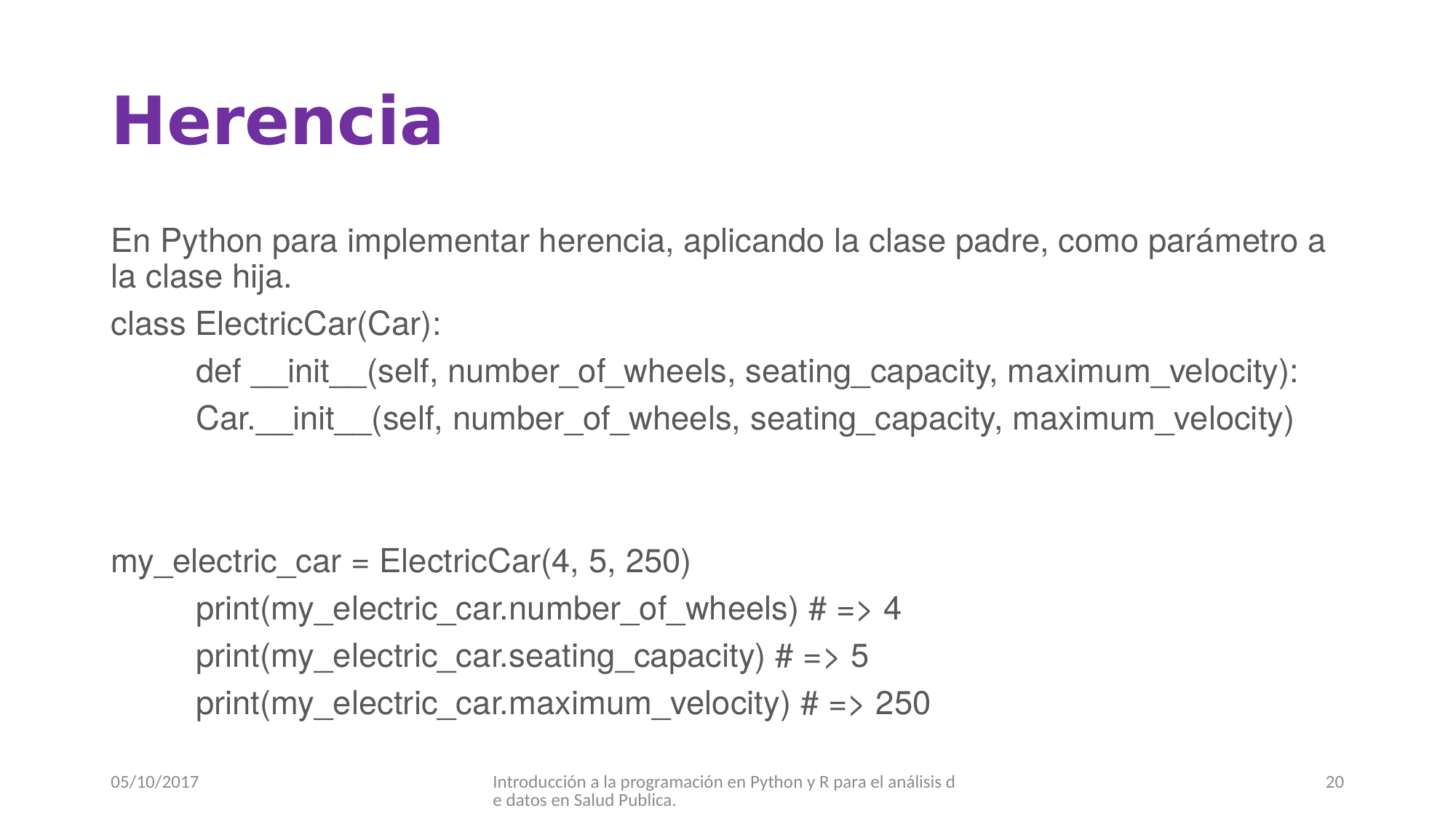

# Herencia
En Python para implementar herencia, aplicando la clase padre, como parámetro a la clase hija.
class ElectricCar(Car):
	def __init__(self, number_of_wheels, seating_capacity, maximum_velocity):
	Car.__init__(self, number_of_wheels, seating_capacity, maximum_velocity)

my_electric_car = ElectricCar(4, 5, 250)
	print(my_electric_car.number_of_wheels) # => 4
	print(my_electric_car.seating_capacity) # => 5
	print(my_electric_car.maximum_velocity) # => 250
05/10/2017
Introducción a la programación en Python y R para el análisis de datos en Salud Publica.
20